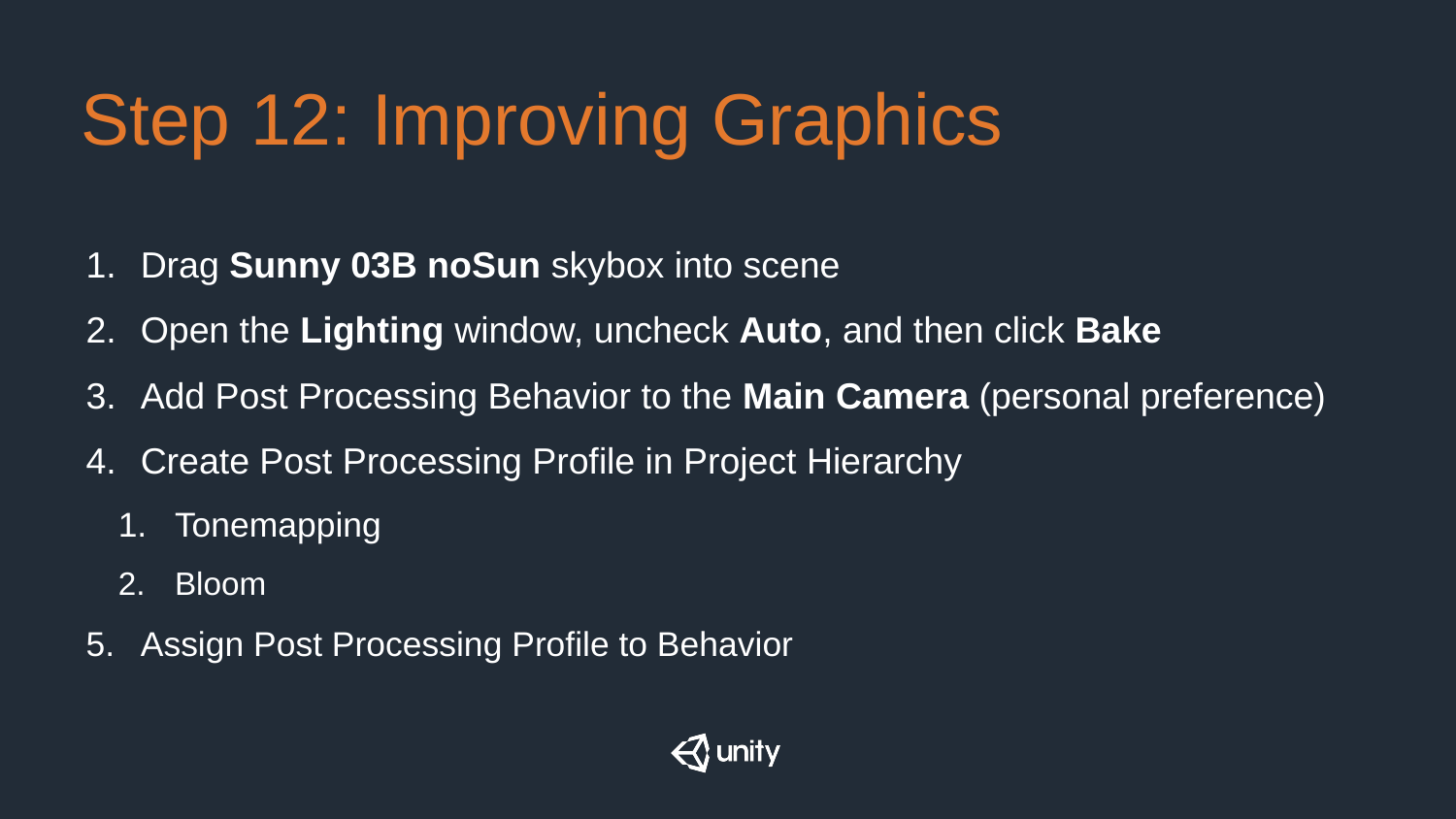

# Step 12: Improving Graphics
Drag Sunny 03B noSun skybox into scene
Open the Lighting window, uncheck Auto, and then click Bake
Add Post Processing Behavior to the Main Camera (personal preference)
Create Post Processing Profile in Project Hierarchy
Tonemapping
Bloom
Assign Post Processing Profile to Behavior